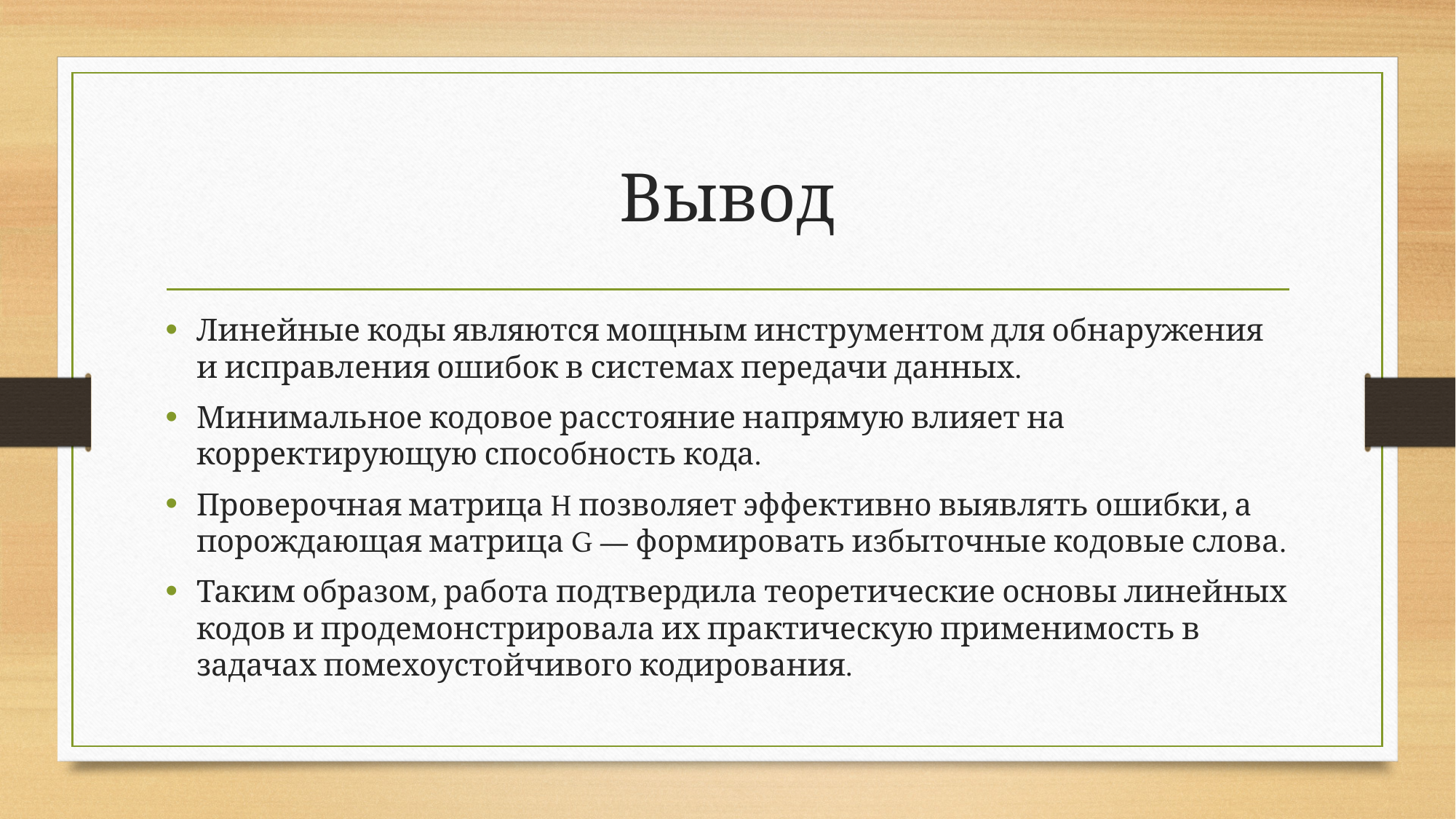

# Вывод
Линейные коды являются мощным инструментом для обнаружения и исправления ошибок в системах передачи данных.
Минимальное кодовое расстояние напрямую влияет на корректирующую способность кода.
Проверочная матрица H позволяет эффективно выявлять ошибки, а порождающая матрица G — формировать избыточные кодовые слова.
Таким образом, работа подтвердила теоретические основы линейных кодов и продемонстрировала их практическую применимость в задачах помехоустойчивого кодирования.